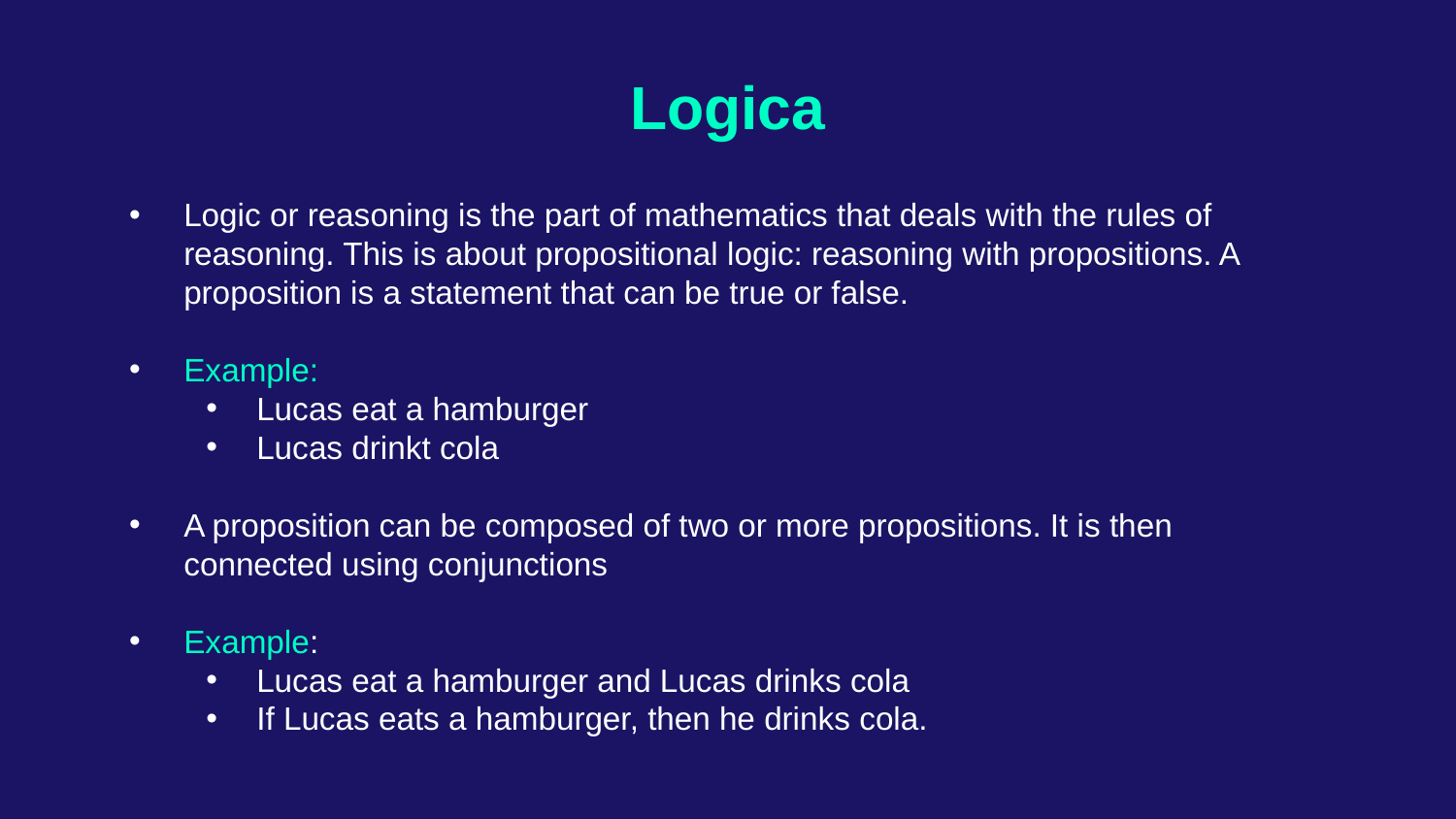

# Logica
Logic or reasoning is the part of mathematics that deals with the rules of reasoning. This is about propositional logic: reasoning with propositions. A proposition is a statement that can be true or false.

Example:
Lucas eat a hamburger
Lucas drinkt cola

A proposition can be composed of two or more propositions. It is then connected using conjunctions

Example:
Lucas eat a hamburger and Lucas drinks cola
If Lucas eats a hamburger, then he drinks cola.